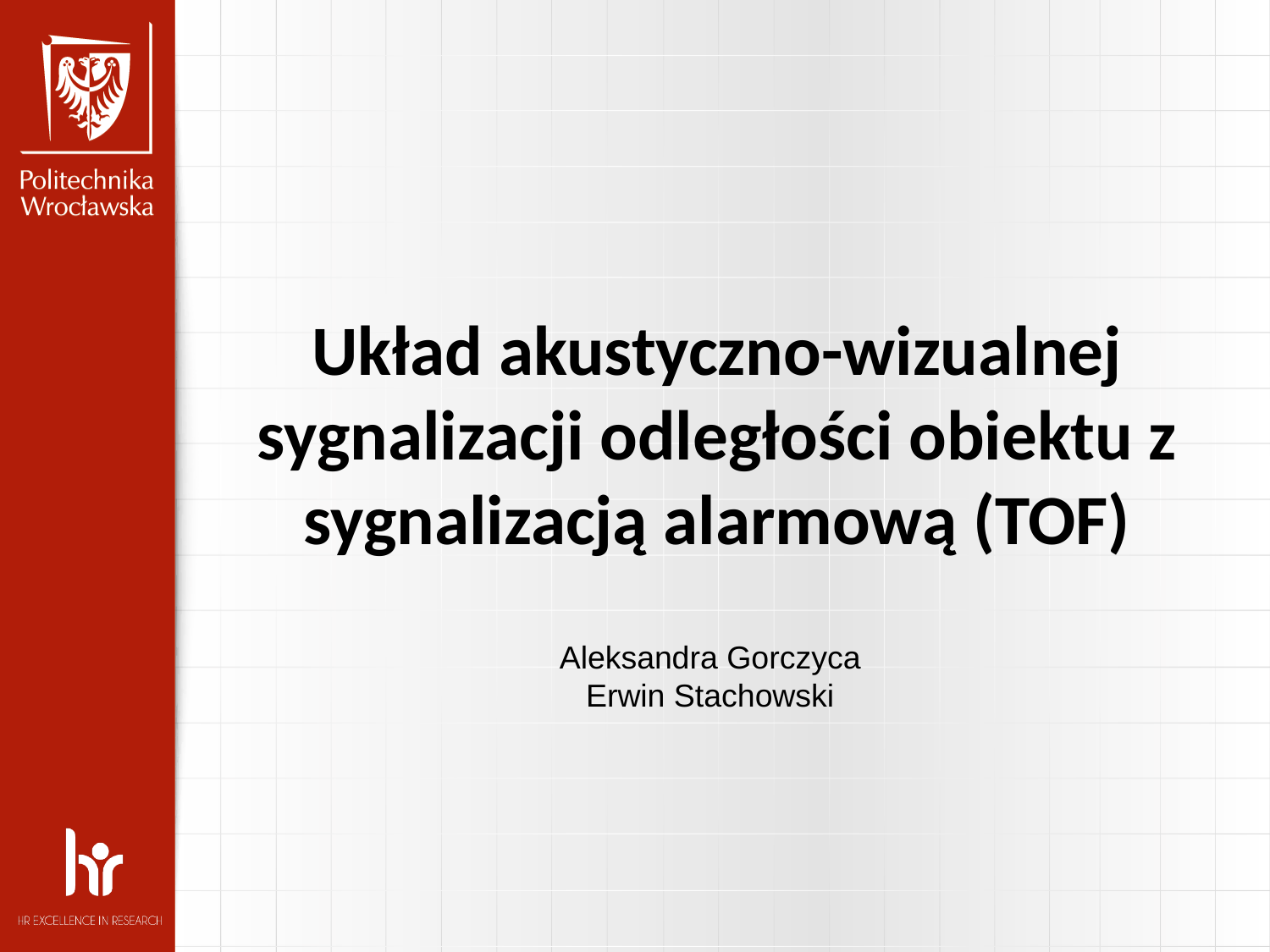

Układ akustyczno-wizualnej sygnalizacji odległości obiektu z sygnalizacją alarmową (TOF)
Aleksandra Gorczyca
Erwin Stachowski